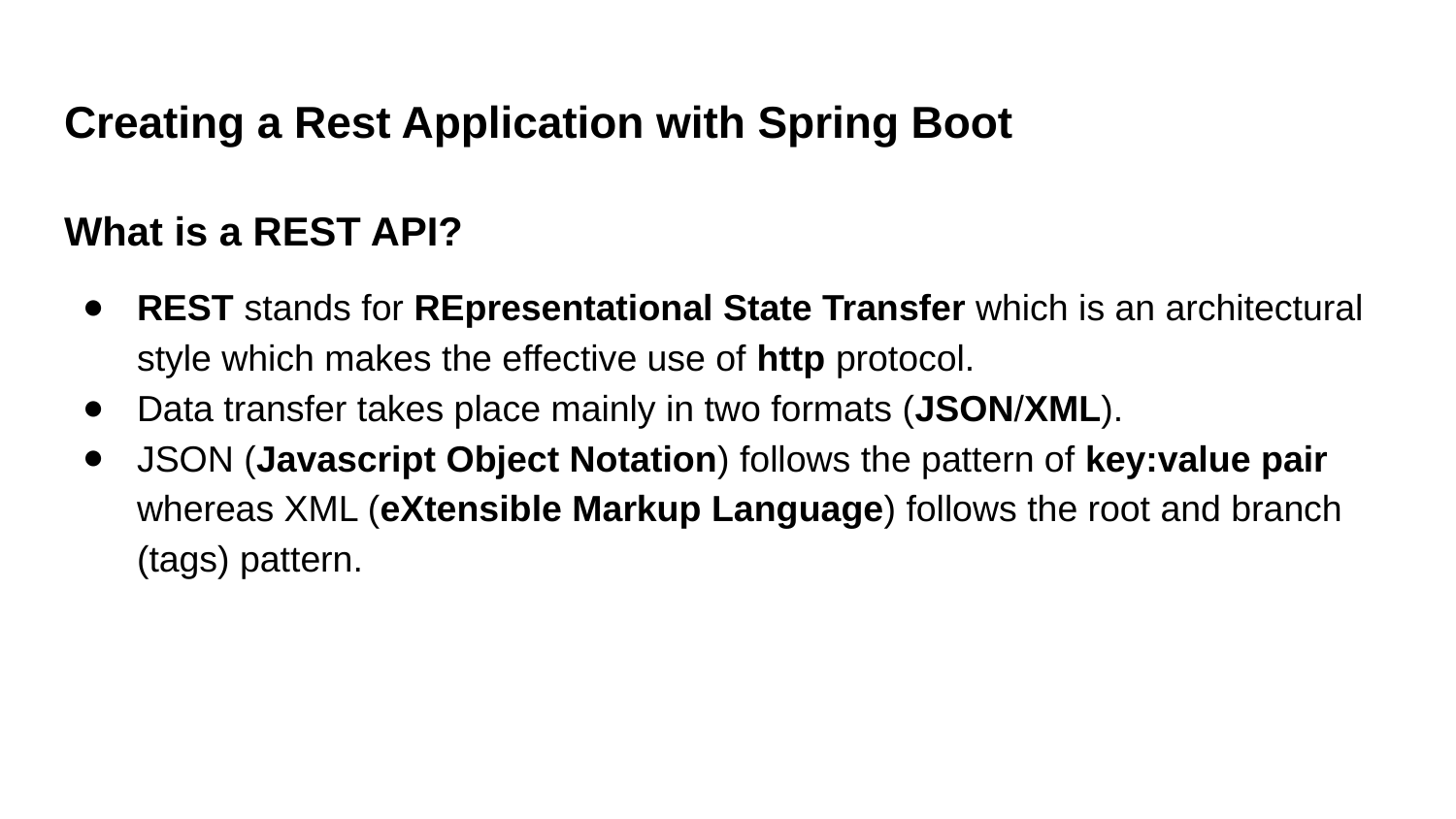

# Creating a Rest Application with Spring Boot
What is a REST API?
REST stands for REpresentational State Transfer which is an architectural style which makes the effective use of http protocol.
Data transfer takes place mainly in two formats (JSON/XML).
JSON (Javascript Object Notation) follows the pattern of key:value pair whereas XML (eXtensible Markup Language) follows the root and branch (tags) pattern.